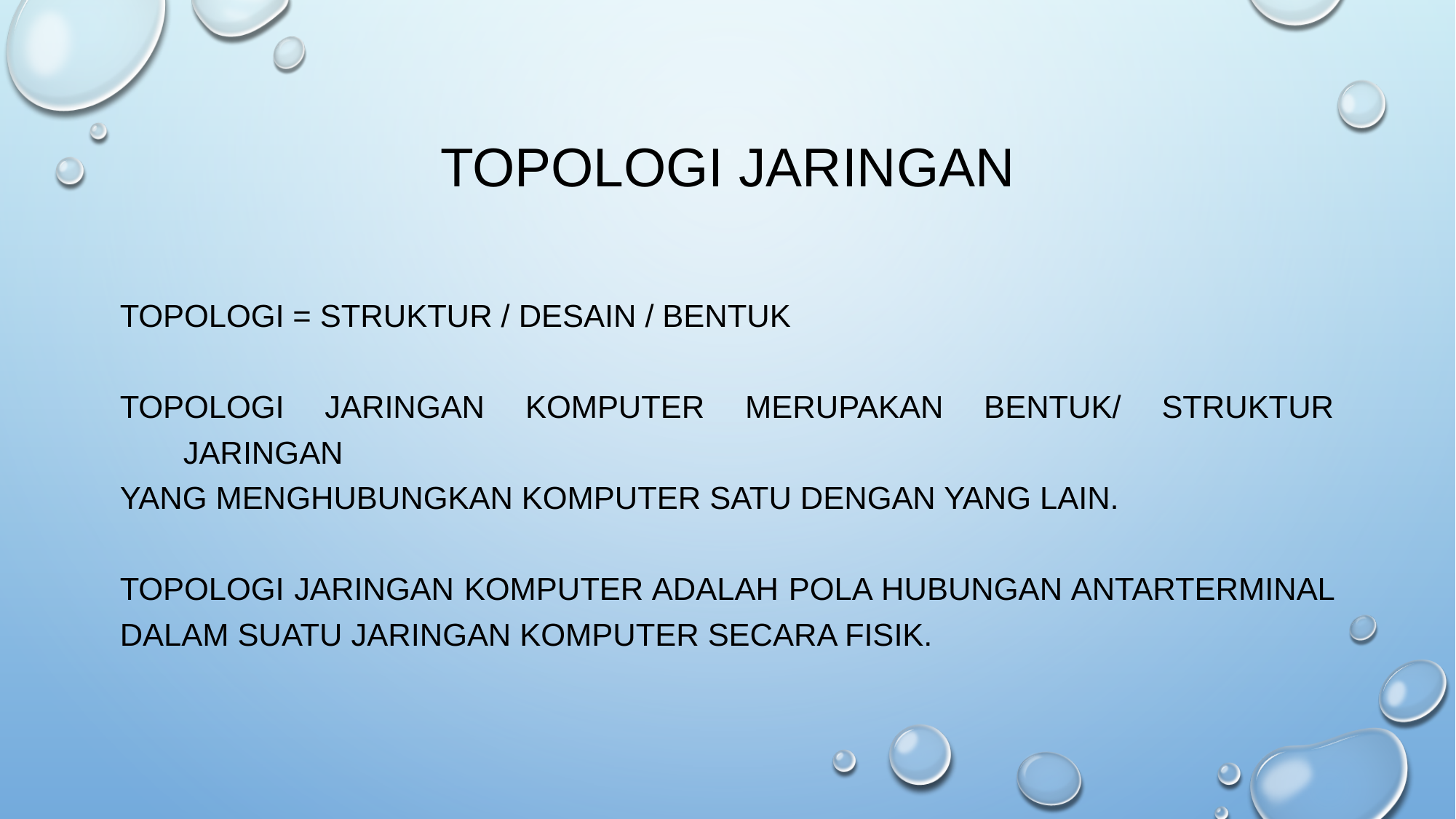

# Topologi jaringan
Topologi = struktur / desain / bentuk

Topologi jaringan komputer merupakan bentuk/ struktur jaringan
yang menghubungkan komputer satu dengan yang lain.

Topologi jaringan komputer adalah pola hubungan antarterminal
dalam suatu jaringan komputer secara fisik.